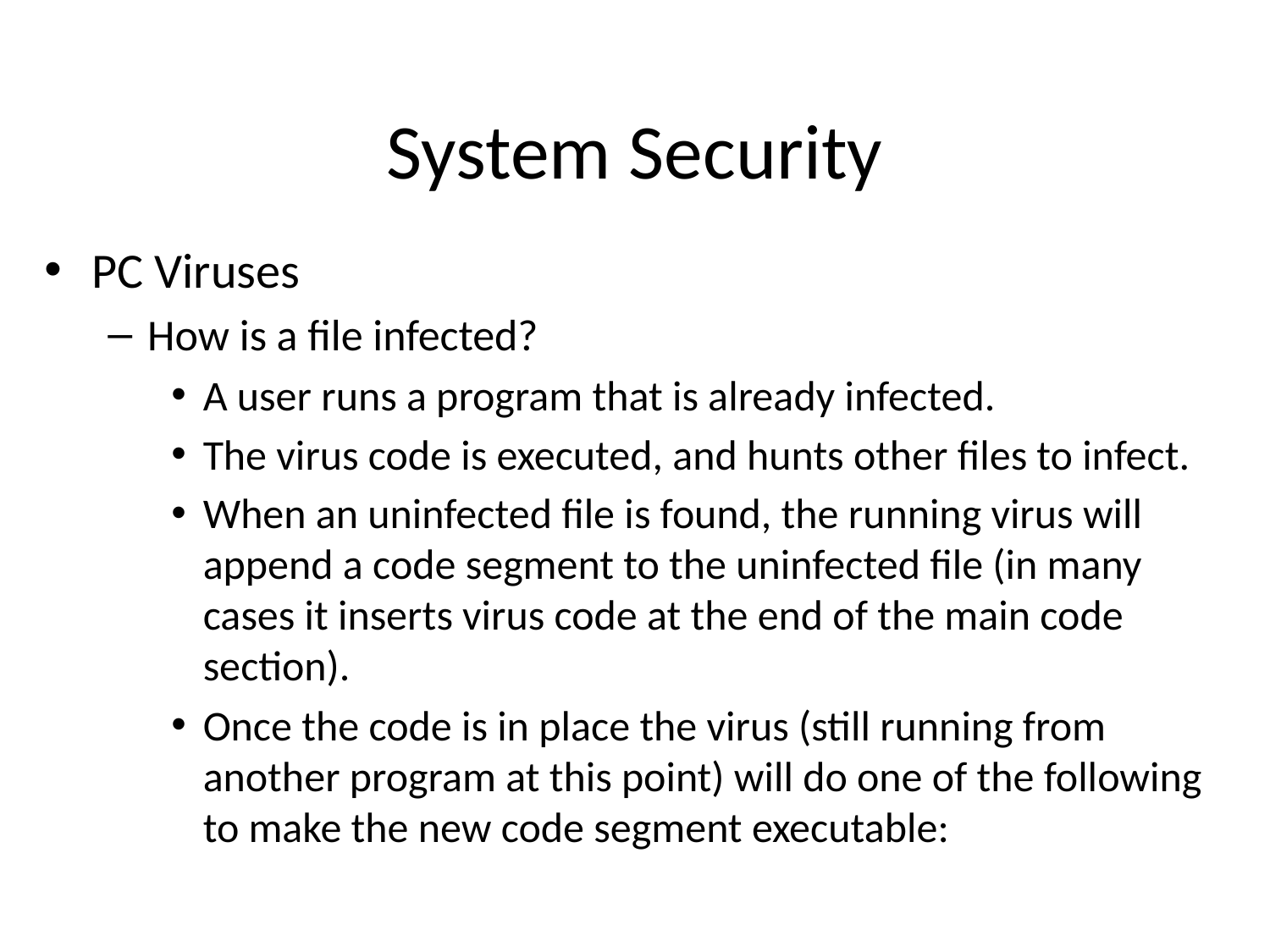

# System Security
PC Viruses
How is a file infected?
A user runs a program that is already infected.
The virus code is executed, and hunts other files to infect.
When an uninfected file is found, the running virus will append a code segment to the uninfected file (in many cases it inserts virus code at the end of the main code section).
Once the code is in place the virus (still running from another program at this point) will do one of the following to make the new code segment executable: